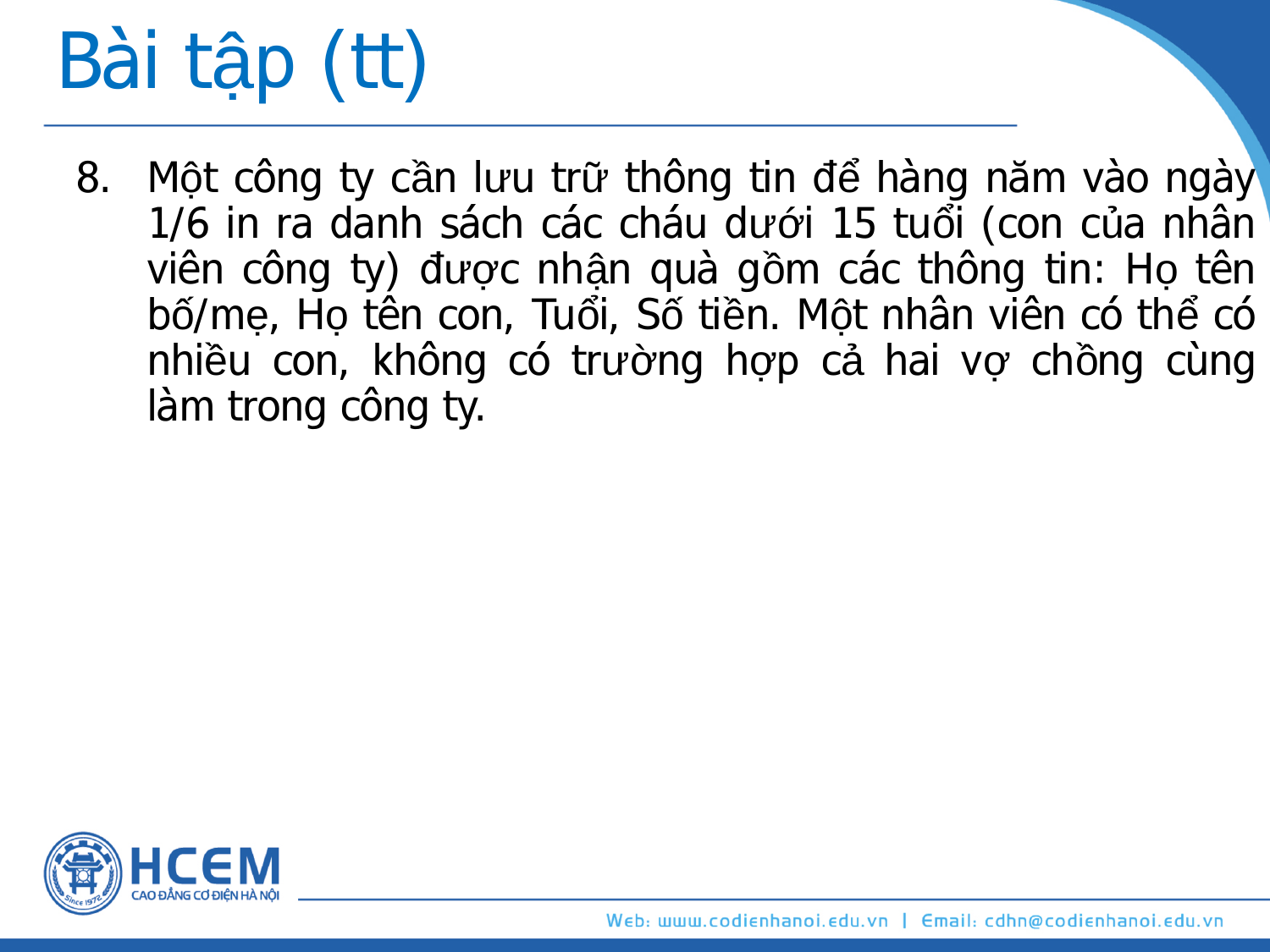

# Bài tập (tt)
Một công ty cần lưu trữ thông tin để hàng năm vào ngày 1/6 in ra danh sách các cháu dưới 15 tuổi (con của nhân viên công ty) được nhận quà gồm các thông tin: Họ tên bố/mẹ, Họ tên con, Tuổi, Số tiền. Một nhân viên có thể có nhiều con, không có trường hợp cả hai vợ chồng cùng làm trong công ty.